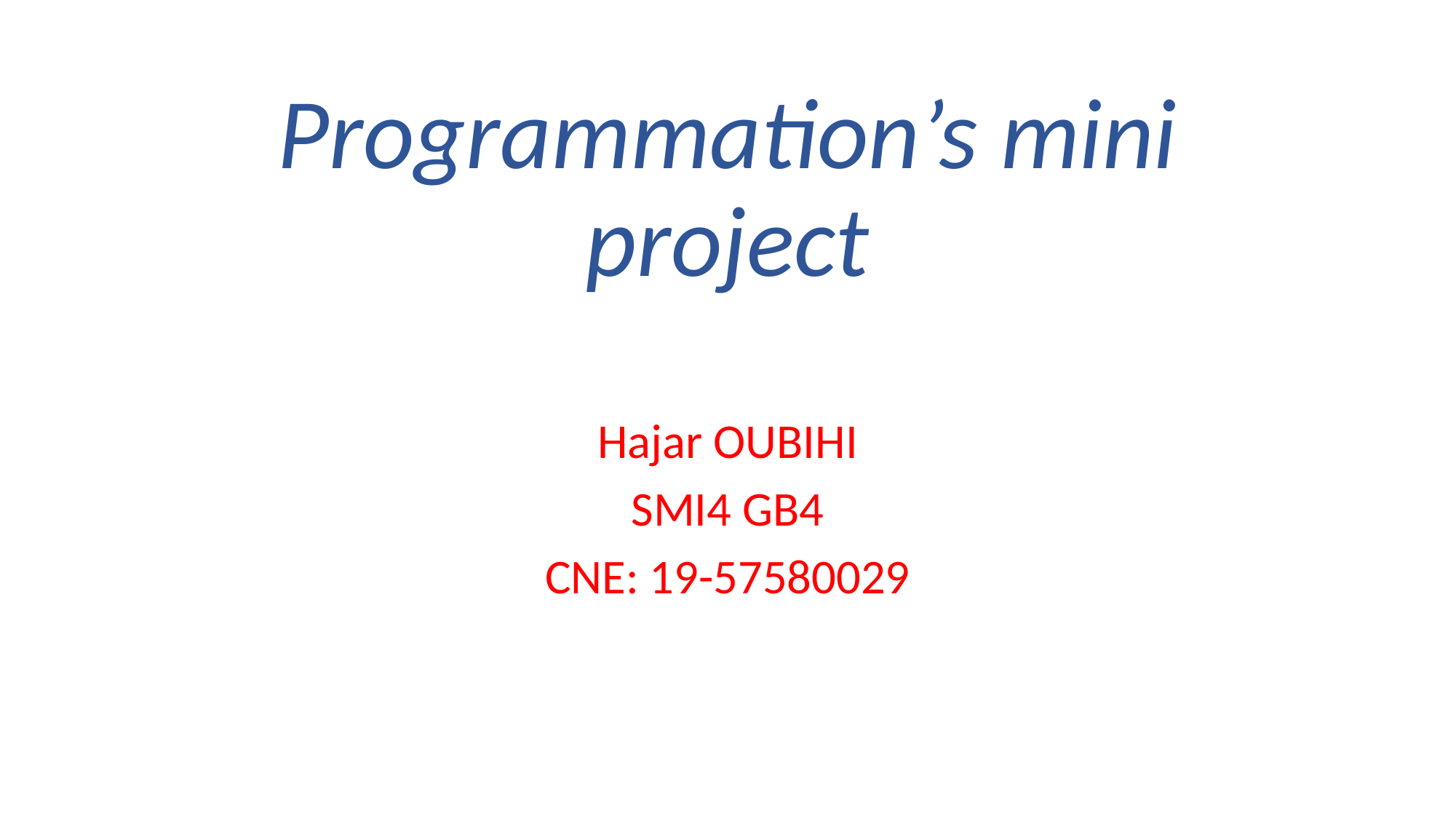

# Programmation’s mini project
Hajar OUBIHI
SMI4 GB4
CNE: 19-57580029